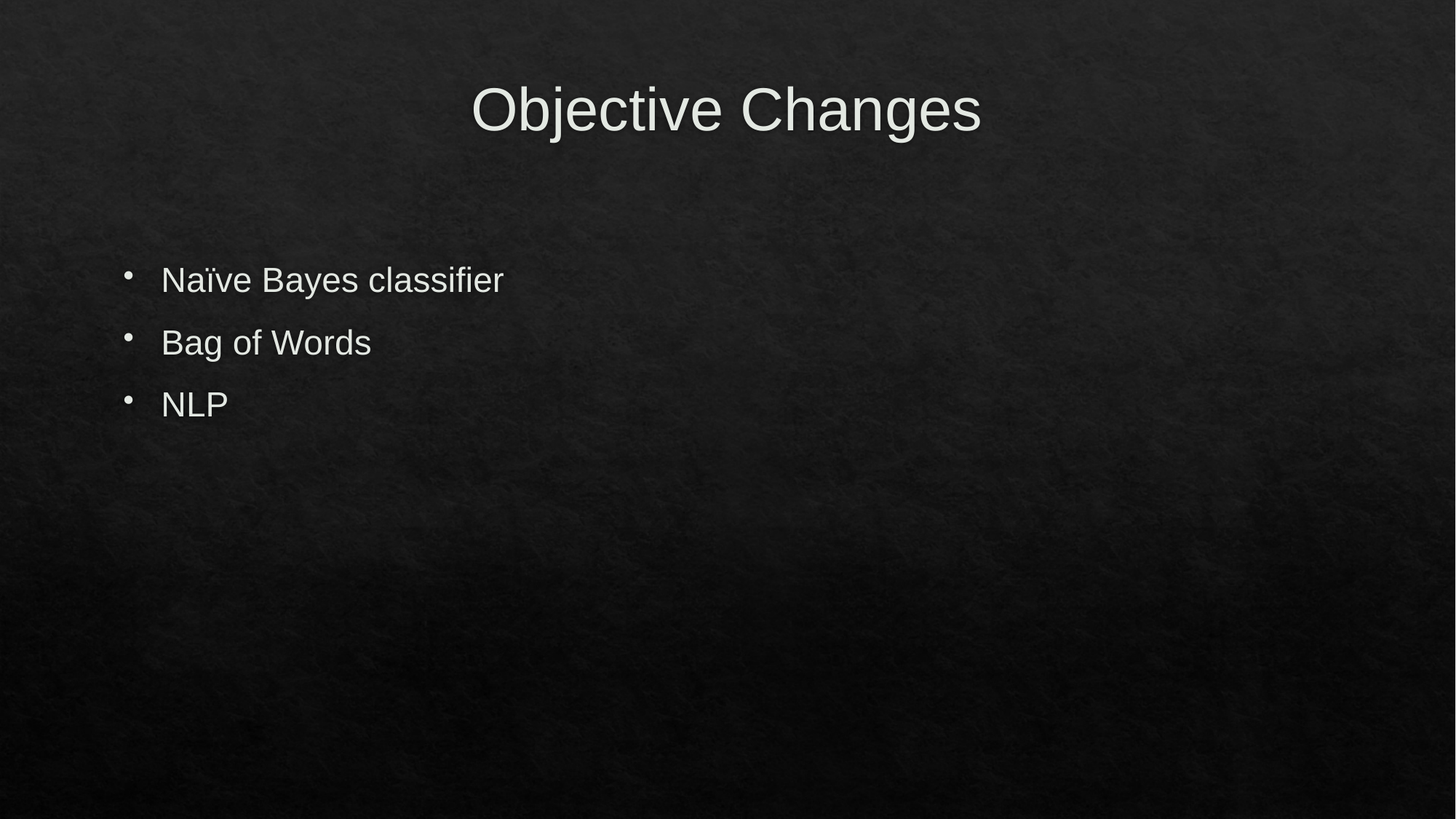

# Objective Changes
Naïve Bayes classifier
Bag of Words
NLP